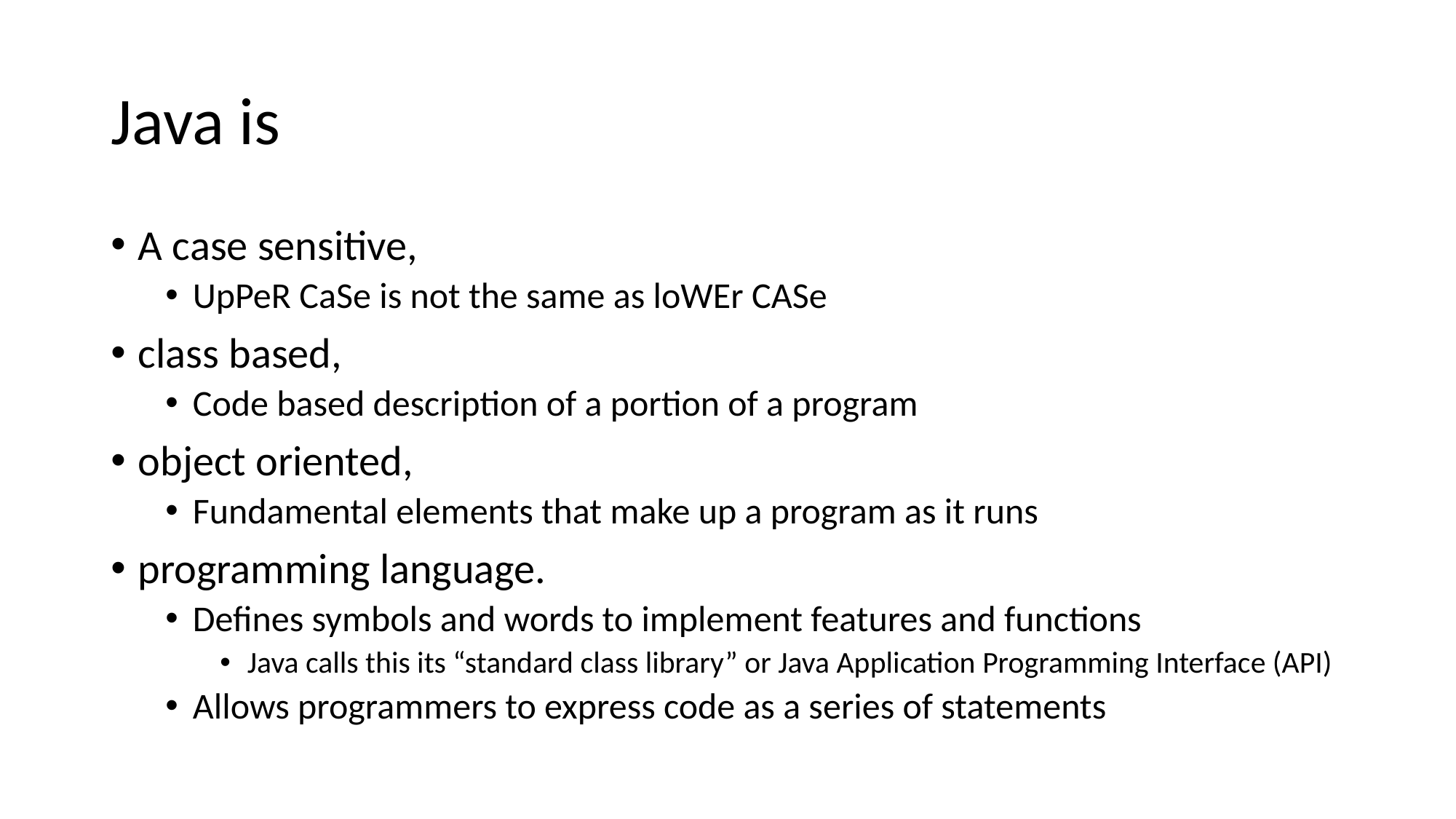

# Java is
A case sensitive,
UpPeR CaSe is not the same as loWEr CASe
class based,
Code based description of a portion of a program
object oriented,
Fundamental elements that make up a program as it runs
programming language.
Defines symbols and words to implement features and functions
Java calls this its “standard class library” or Java Application Programming Interface (API)
Allows programmers to express code as a series of statements